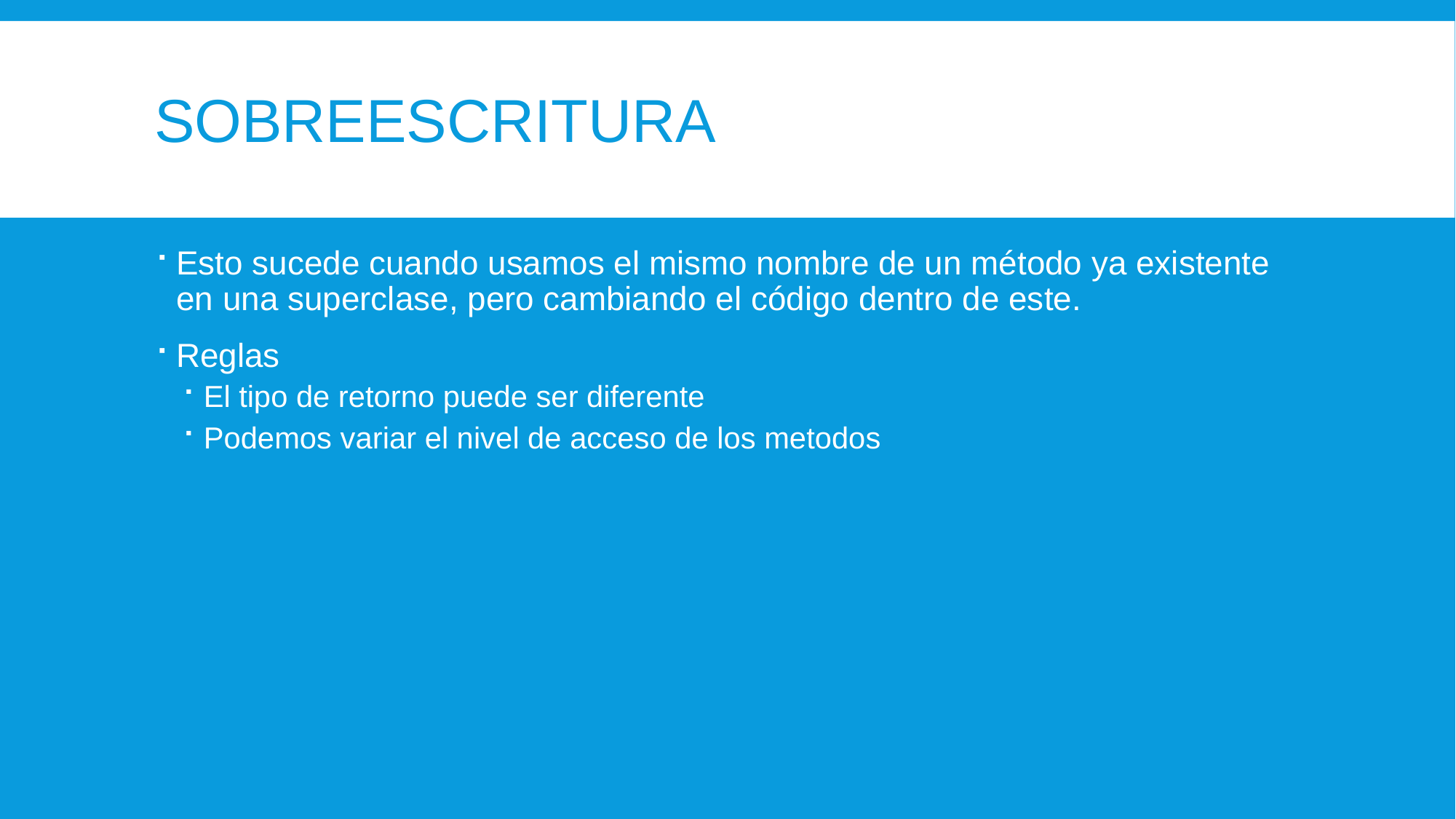

# Sobreescritura
Esto sucede cuando usamos el mismo nombre de un método ya existente en una superclase, pero cambiando el código dentro de este.
Reglas
El tipo de retorno puede ser diferente
Podemos variar el nivel de acceso de los metodos